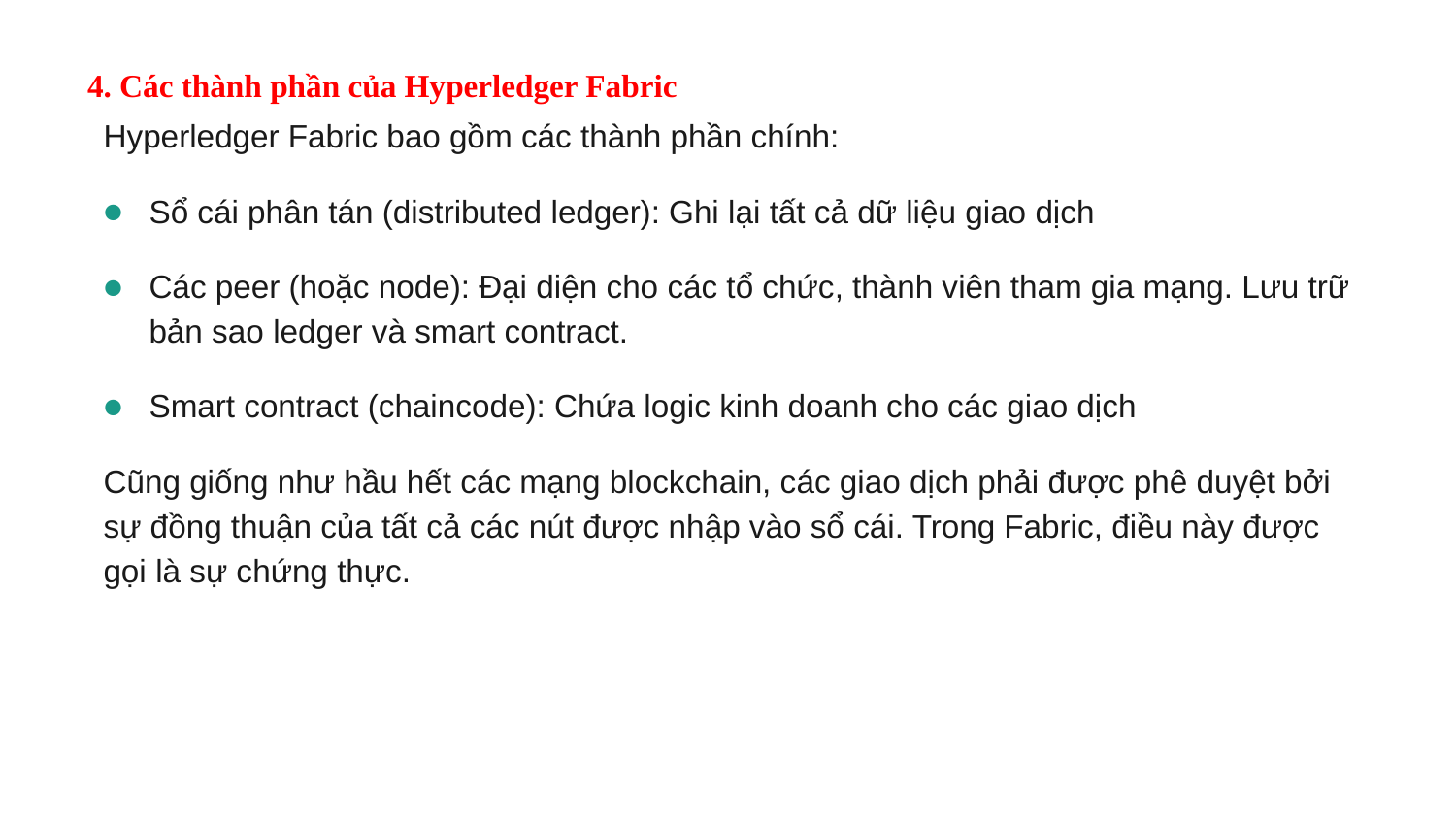

4. Các thành phần của Hyperledger Fabric
Hyperledger Fabric bao gồm các thành phần chính:
Sổ cái phân tán (distributed ledger): Ghi lại tất cả dữ liệu giao dịch
Các peer (hoặc node): Đại diện cho các tổ chức, thành viên tham gia mạng. Lưu trữ bản sao ledger và smart contract.
Smart contract (chaincode): Chứa logic kinh doanh cho các giao dịch
Cũng giống như hầu hết các mạng blockchain, các giao dịch phải được phê duyệt bởi sự đồng thuận của tất cả các nút được nhập vào sổ cái. Trong Fabric, điều này được gọi là sự chứng thực.